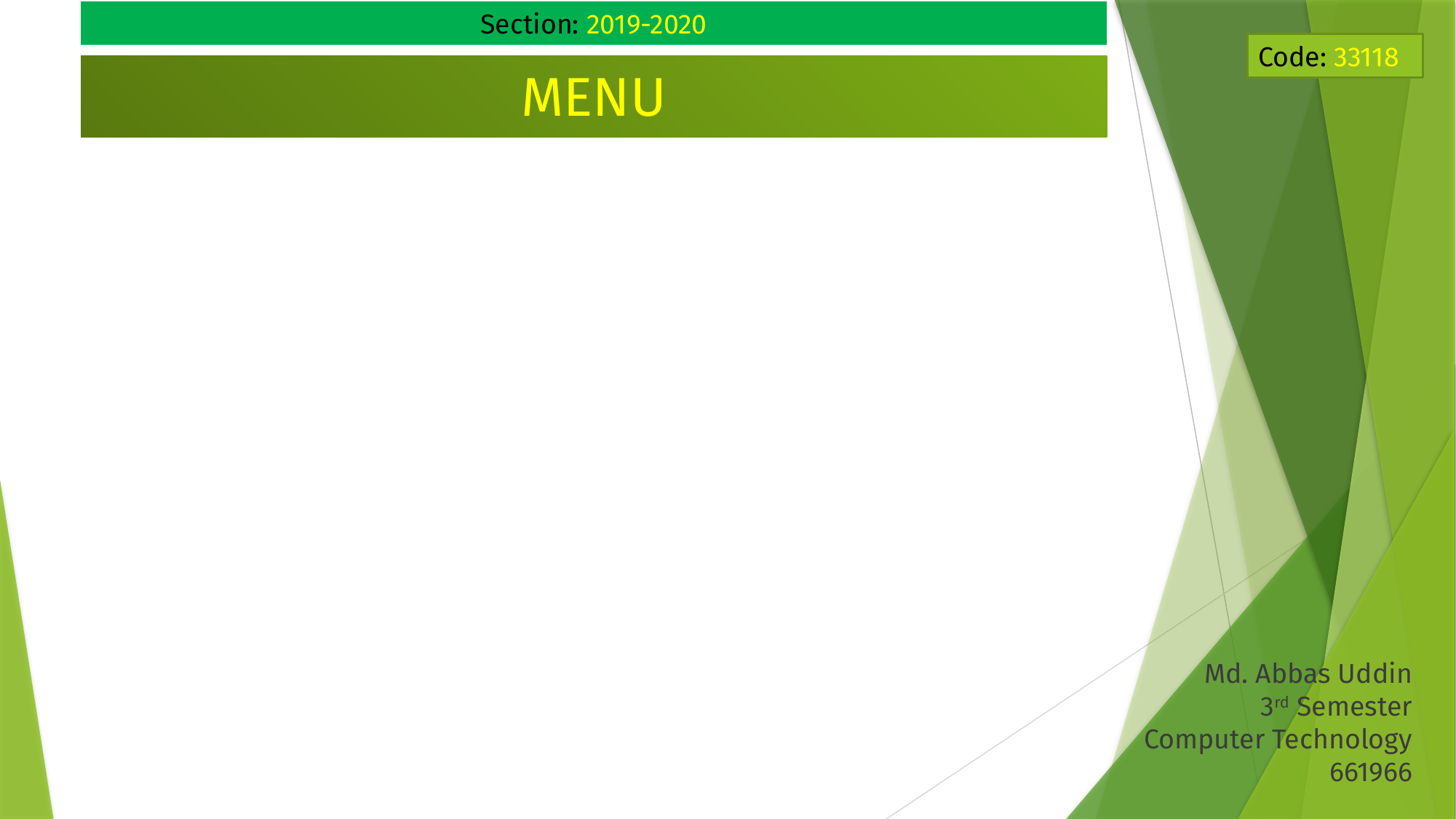

Section: 2019-2020
Code: 33118
# MENU

Md. Abbas Uddin
3rd Semester
Computer Technology
661966